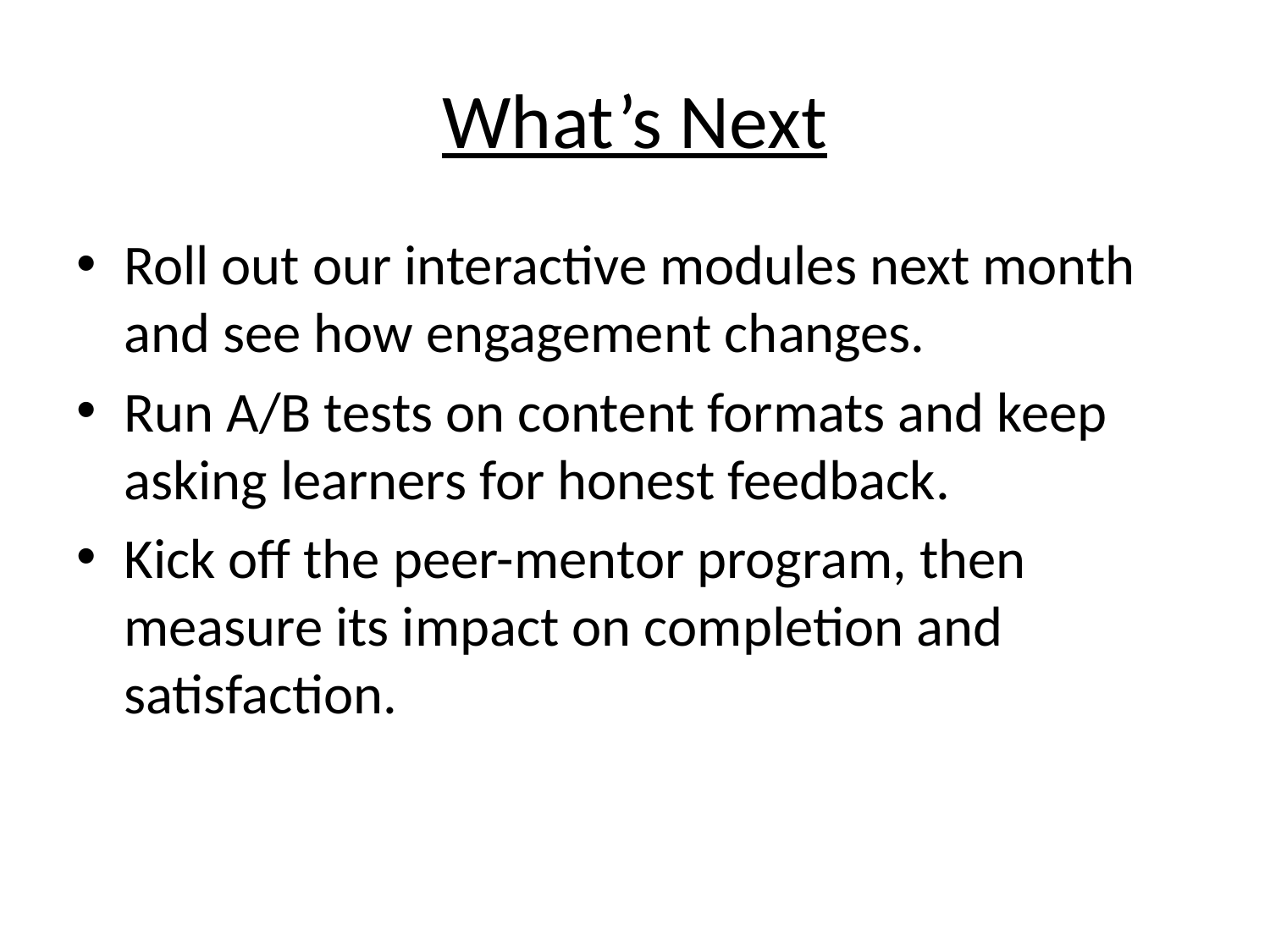

# What’s Next
Roll out our interactive modules next month and see how engagement changes.
Run A/B tests on content formats and keep asking learners for honest feedback.
Kick off the peer-mentor program, then measure its impact on completion and satisfaction.